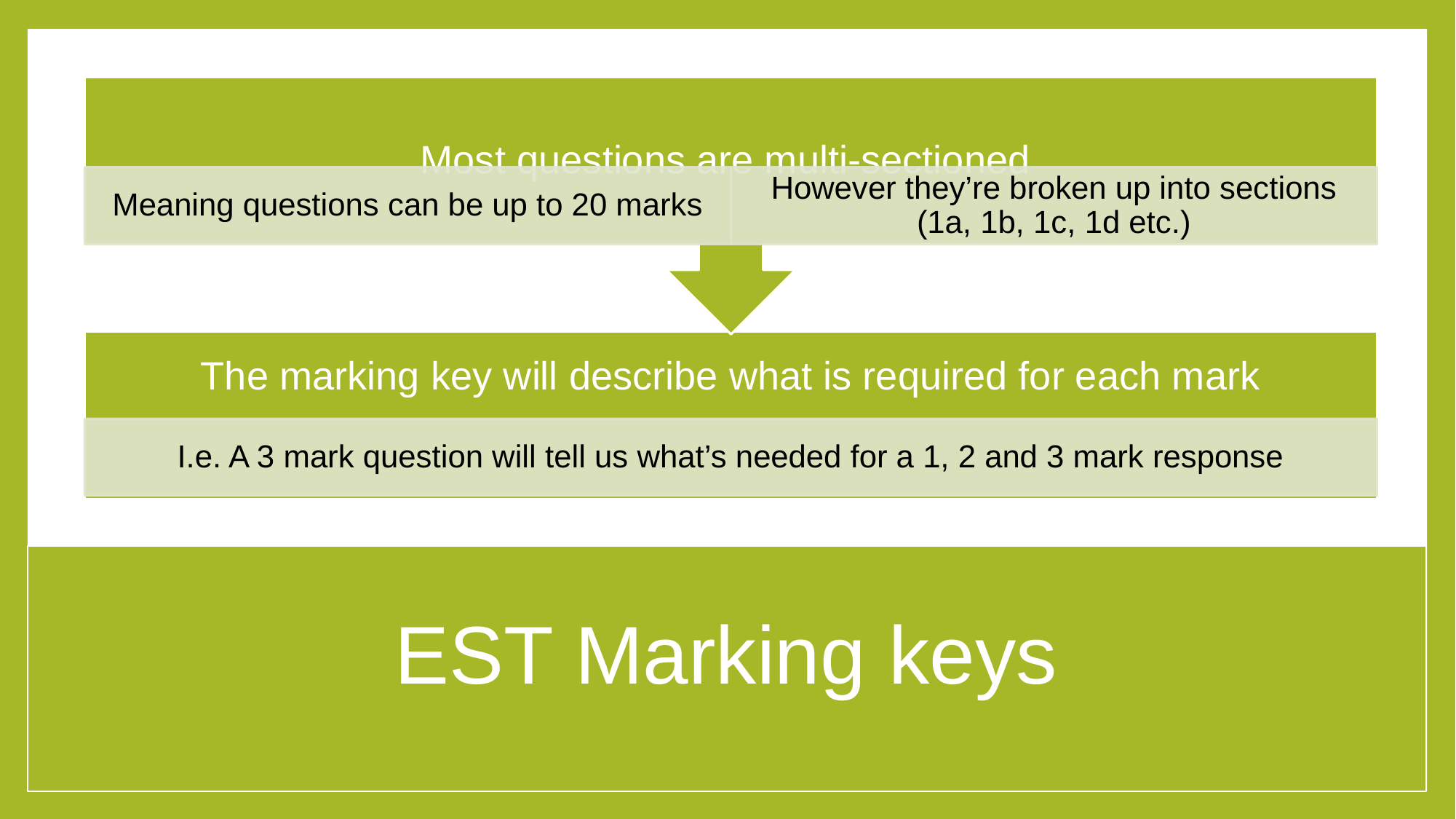

The marking key will describe what is required for each mark
I.e. A 3 mark question will tell us what’s needed for a 1, 2 and 3 mark response
Most questions are multi-sectioned
Meaning questions can be up to 20 marks
However they’re broken up into sections (1a, 1b, 1c, 1d etc.)

# EST Marking keys